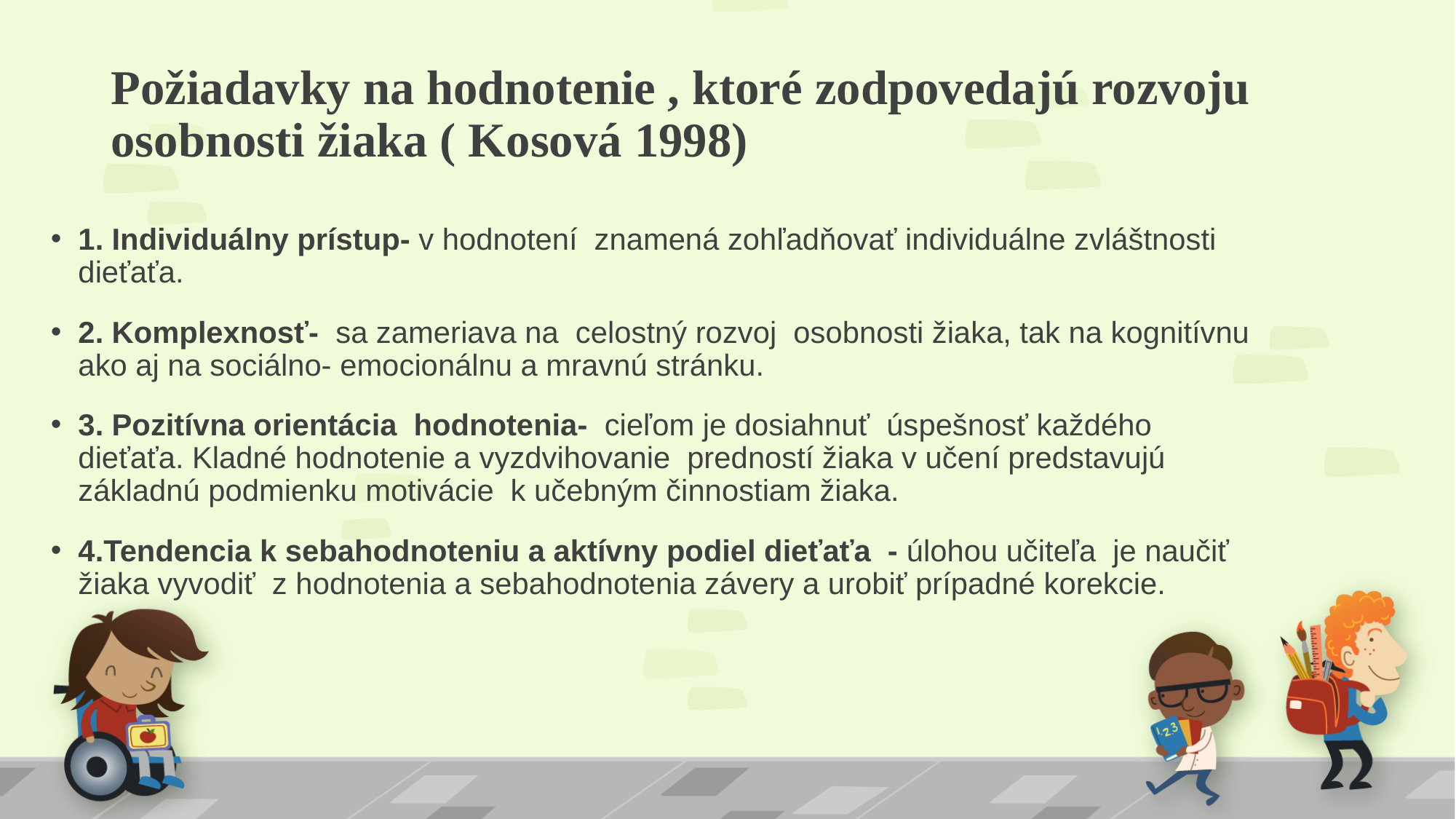

# Požiadavky na hodnotenie , ktoré zodpovedajú rozvoju osobnosti žiaka ( Kosová 1998)
1. Individuálny prístup- v hodnotení  znamená zohľadňovať individuálne zvláštnosti dieťaťa.
2. Komplexnosť-  sa zameriava na  celostný rozvoj  osobnosti žiaka, tak na kognitívnu ako aj na sociálno- emocionálnu a mravnú stránku.
3. Pozitívna orientácia  hodnotenia-  cieľom je dosiahnuť  úspešnosť každého dieťaťa. Kladné hodnotenie a vyzdvihovanie  predností žiaka v učení predstavujú základnú podmienku motivácie  k učebným činnostiam žiaka.
4.Tendencia k sebahodnoteniu a aktívny podiel dieťaťa  - úlohou učiteľa  je naučiť  žiaka vyvodiť  z hodnotenia a sebahodnotenia závery a urobiť prípadné korekcie.